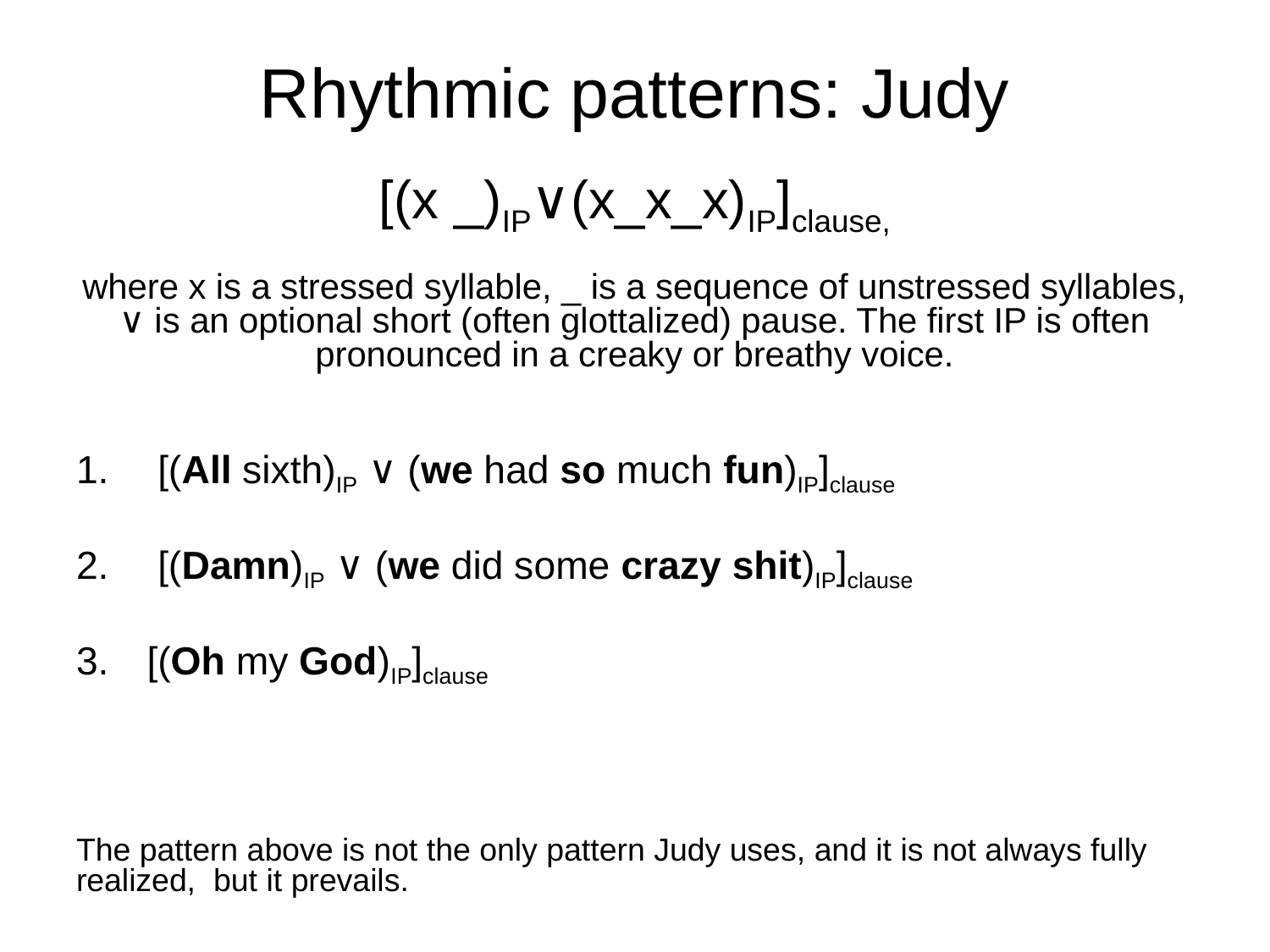

# Rhythmic patterns: Judy
[(x _)IP∨(x_x_x)IP]clause,

where x is a stressed syllable, _ is a sequence of unstressed syllables, ∨ is an optional short (often glottalized) pause. The first IP is often pronounced in a creaky or breathy voice.

 [(All sixth)IP ∨ (we had so much fun)IP]clause

 [(Damn)IP ∨ (we did some crazy shit)IP]clause

[(Oh my God)IP]clause

The pattern above is not the only pattern Judy uses, and it is not always fully realized,  but it prevails.